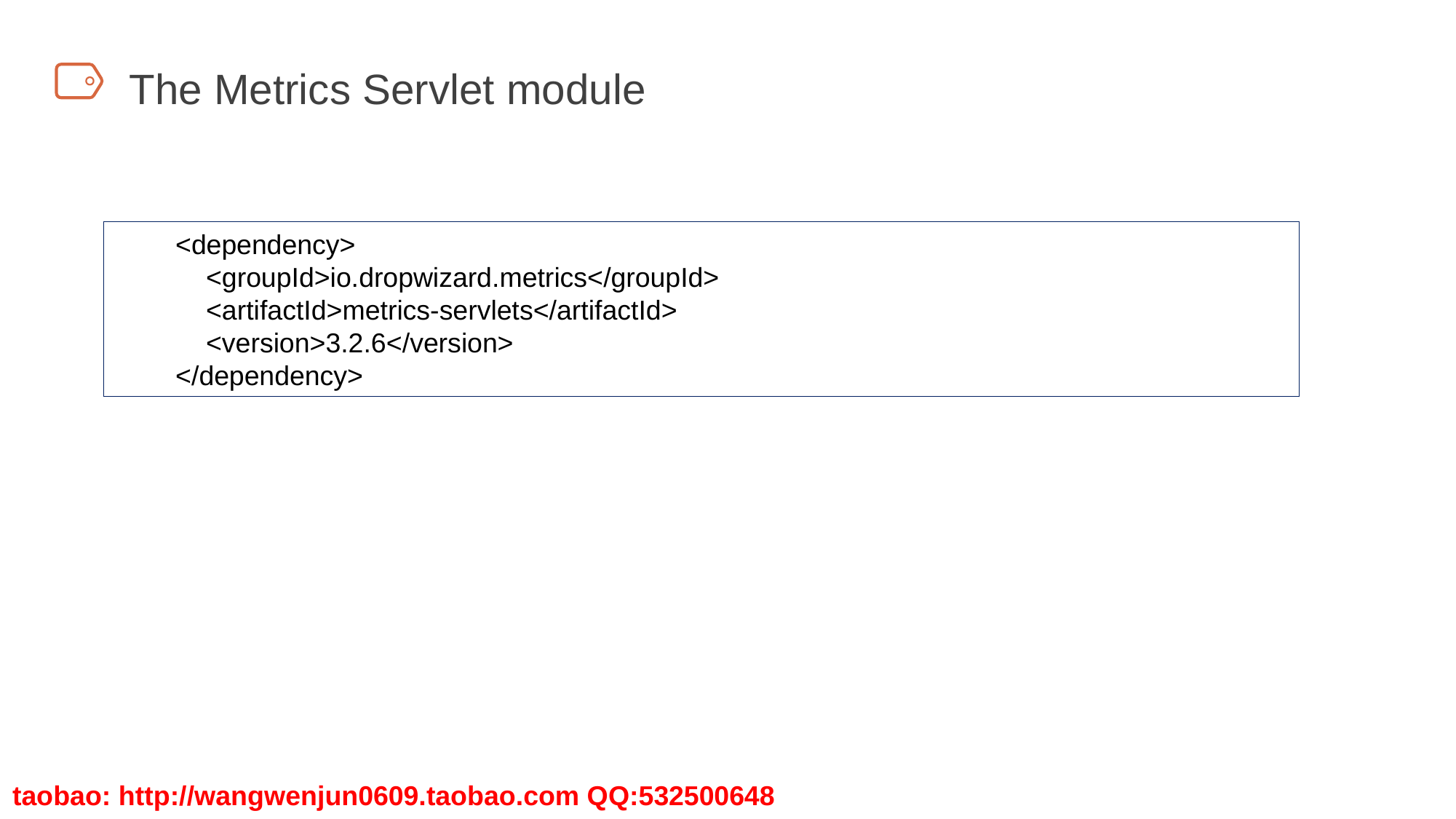

The Metrics Servlet module

        <dependency>
            <groupId>io.dropwizard.metrics</groupId>
            <artifactId>metrics-servlets</artifactId>
            <version>3.2.6</version>
        </dependency>
taobao: http://wangwenjun0609.taobao.com QQ:532500648